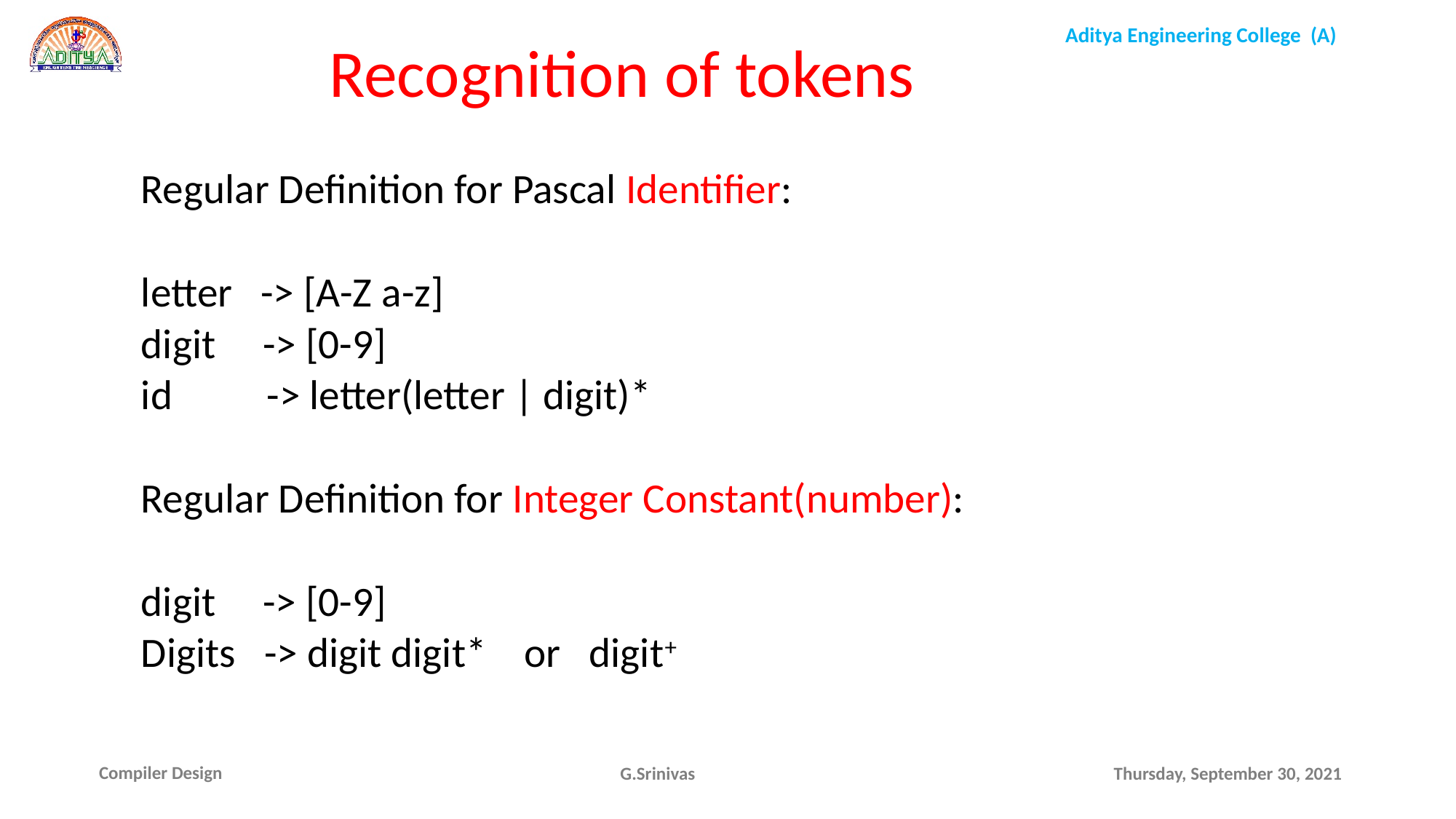

Recognition of tokens
Regular Definition for Pascal Identifier:

letter   -> [A-Z a-z]
digit     -> [0-9]
id          -> letter(letter | digit)*

Regular Definition for Integer Constant(number):

digit     -> [0-9]
Digits   -> digit digit*    or   digit+

G.Srinivas
Thursday, September 30, 2021